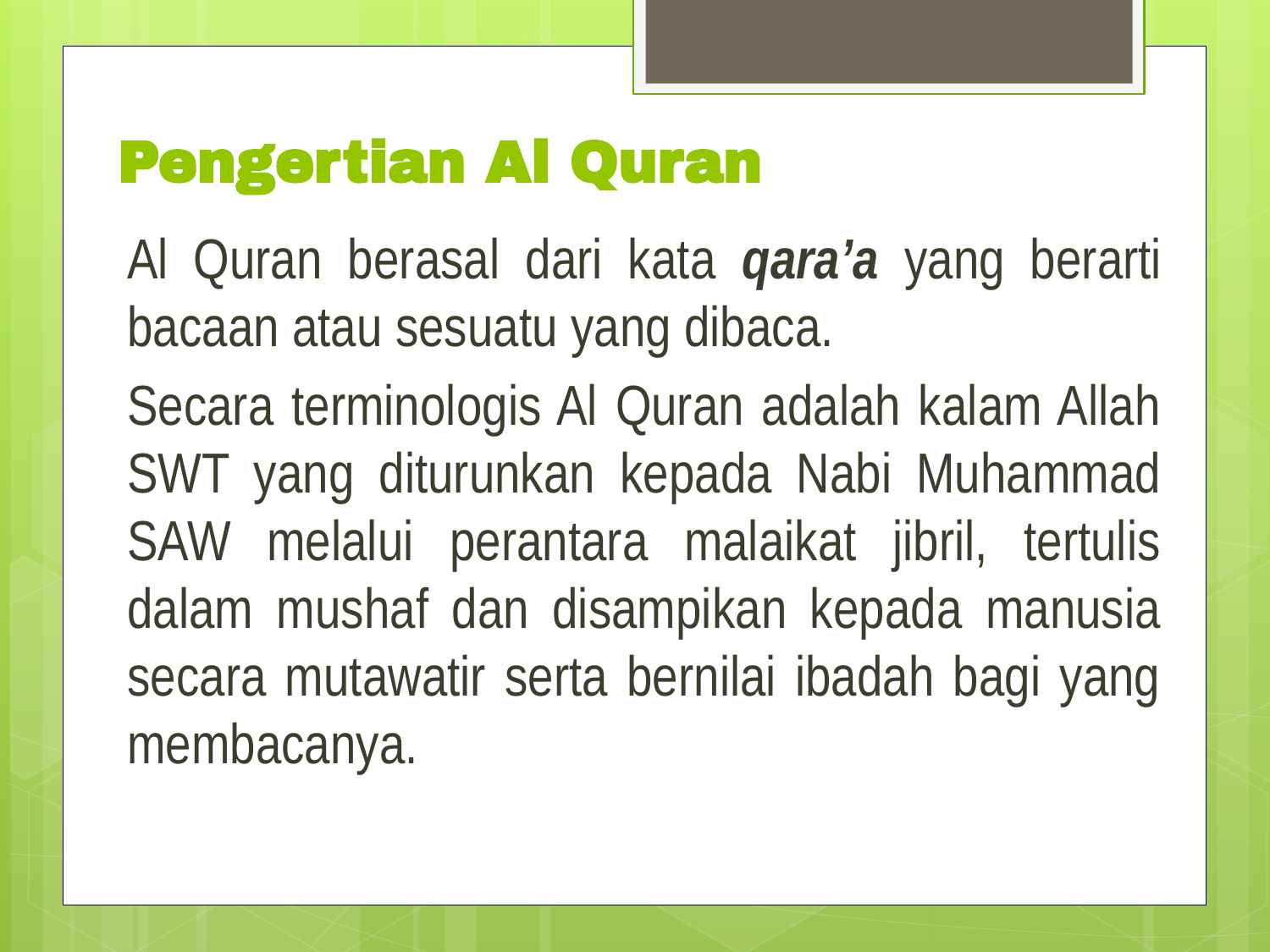

# Pengertian Al Quran
Al Quran berasal dari kata qara’a yang berarti bacaan atau sesuatu yang dibaca.
Secara terminologis Al Quran adalah kalam Allah SWT yang diturunkan kepada Nabi Muhammad SAW melalui perantara malaikat jibril, tertulis dalam mushaf dan disampikan kepada manusia secara mutawatir serta bernilai ibadah bagi yang membacanya.